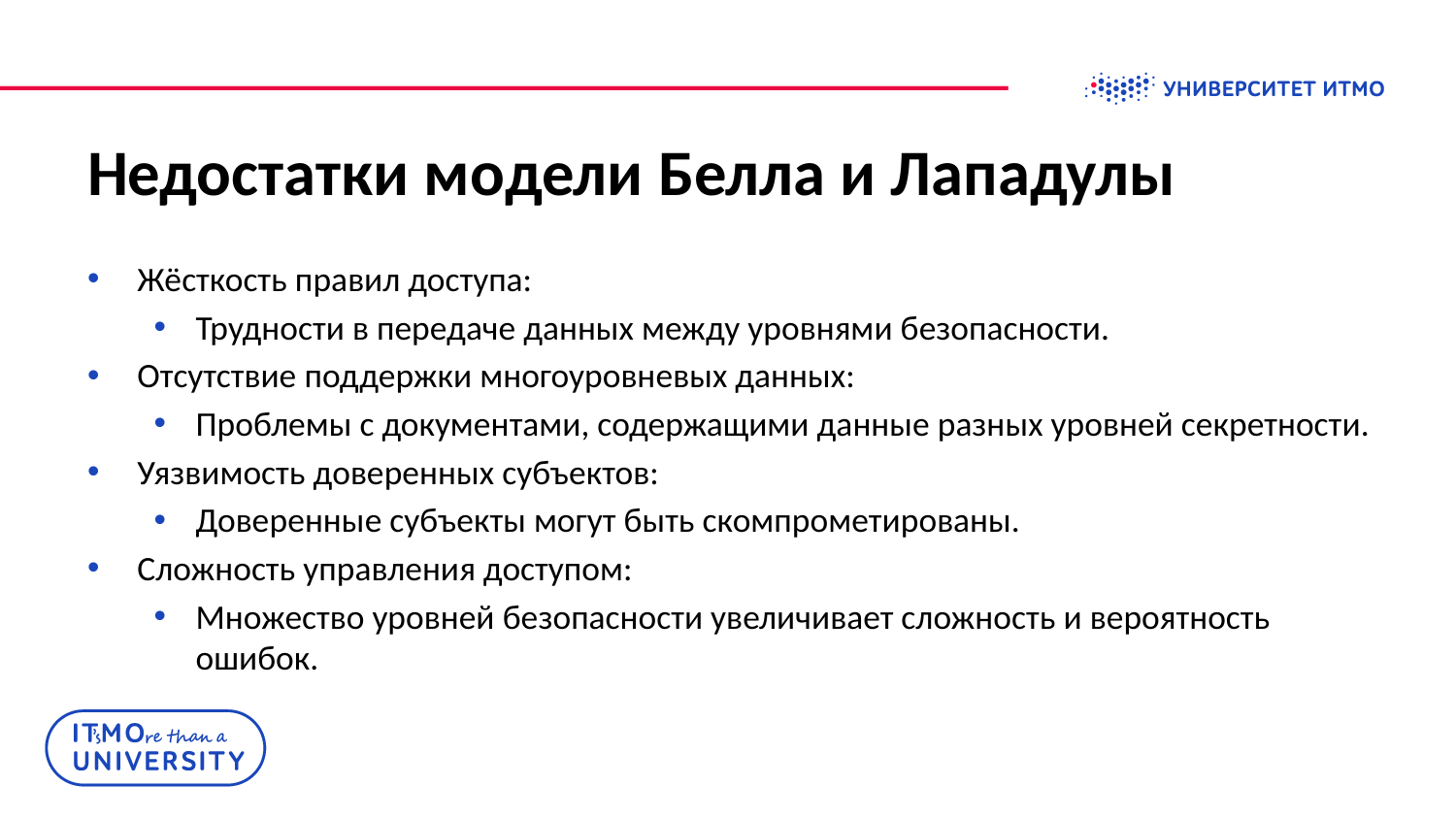

# Недостатки модели Белла и Лападулы
Жёсткость правил доступа:
Трудности в передаче данных между уровнями безопасности.
Отсутствие поддержки многоуровневых данных:
Проблемы с документами, содержащими данные разных уровней секретности.
Уязвимость доверенных субъектов:
Доверенные субъекты могут быть скомпрометированы.
Сложность управления доступом:
Множество уровней безопасности увеличивает сложность и вероятность ошибок.